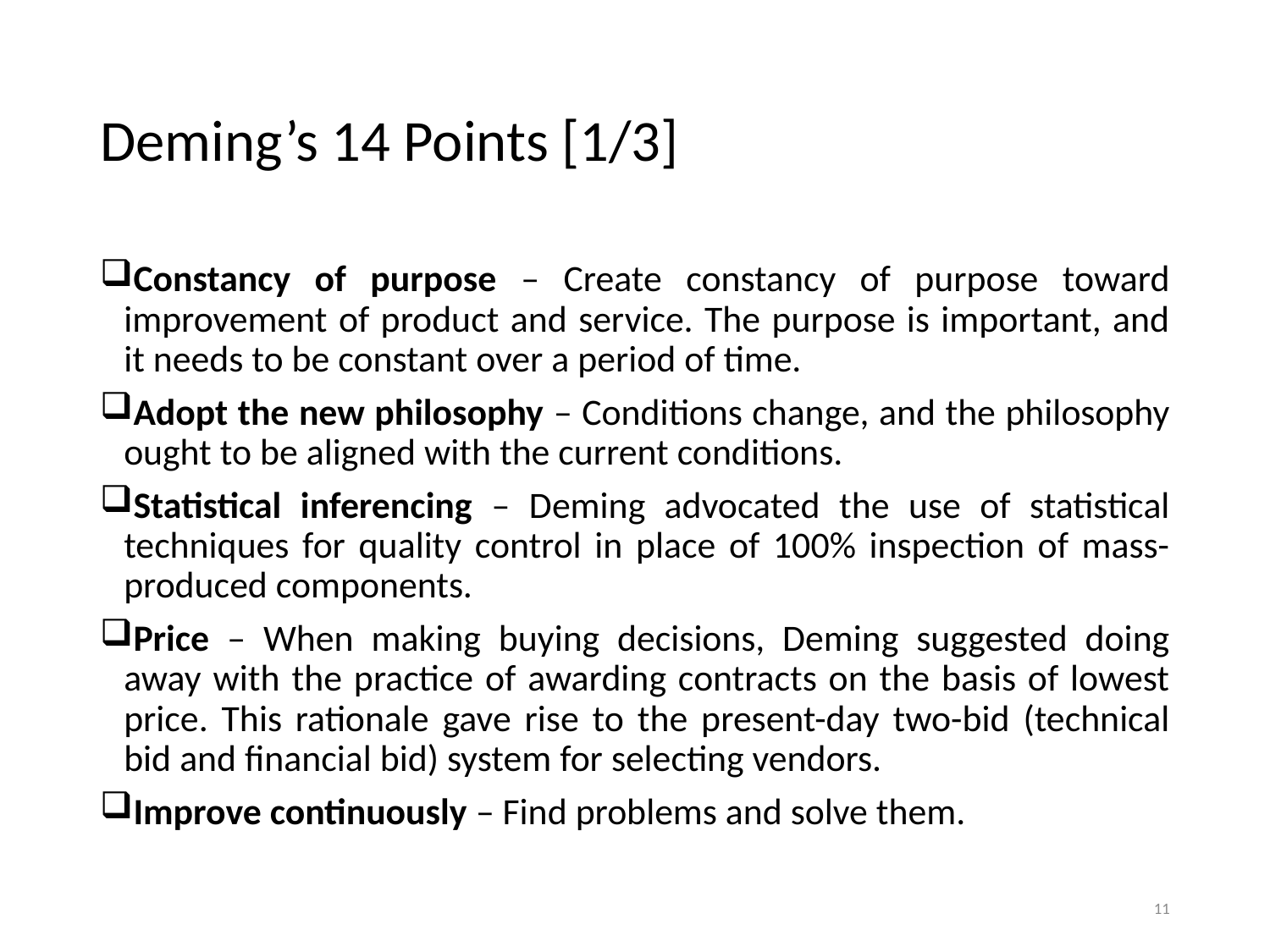

# Deming’s 14 Points [1/3]
Constancy of purpose – Create constancy of purpose toward improvement of product and service. The purpose is important, and it needs to be constant over a period of time.
Adopt the new philosophy – Conditions change, and the philosophy ought to be aligned with the current conditions.
Statistical inferencing – Deming advocated the use of statistical techniques for quality control in place of 100% inspection of mass-produced components.
Price – When making buying decisions, Deming suggested doing away with the practice of awarding contracts on the basis of lowest price. This rationale gave rise to the present-day two-bid (technical bid and financial bid) system for selecting vendors.
Improve continuously – Find problems and solve them.
11